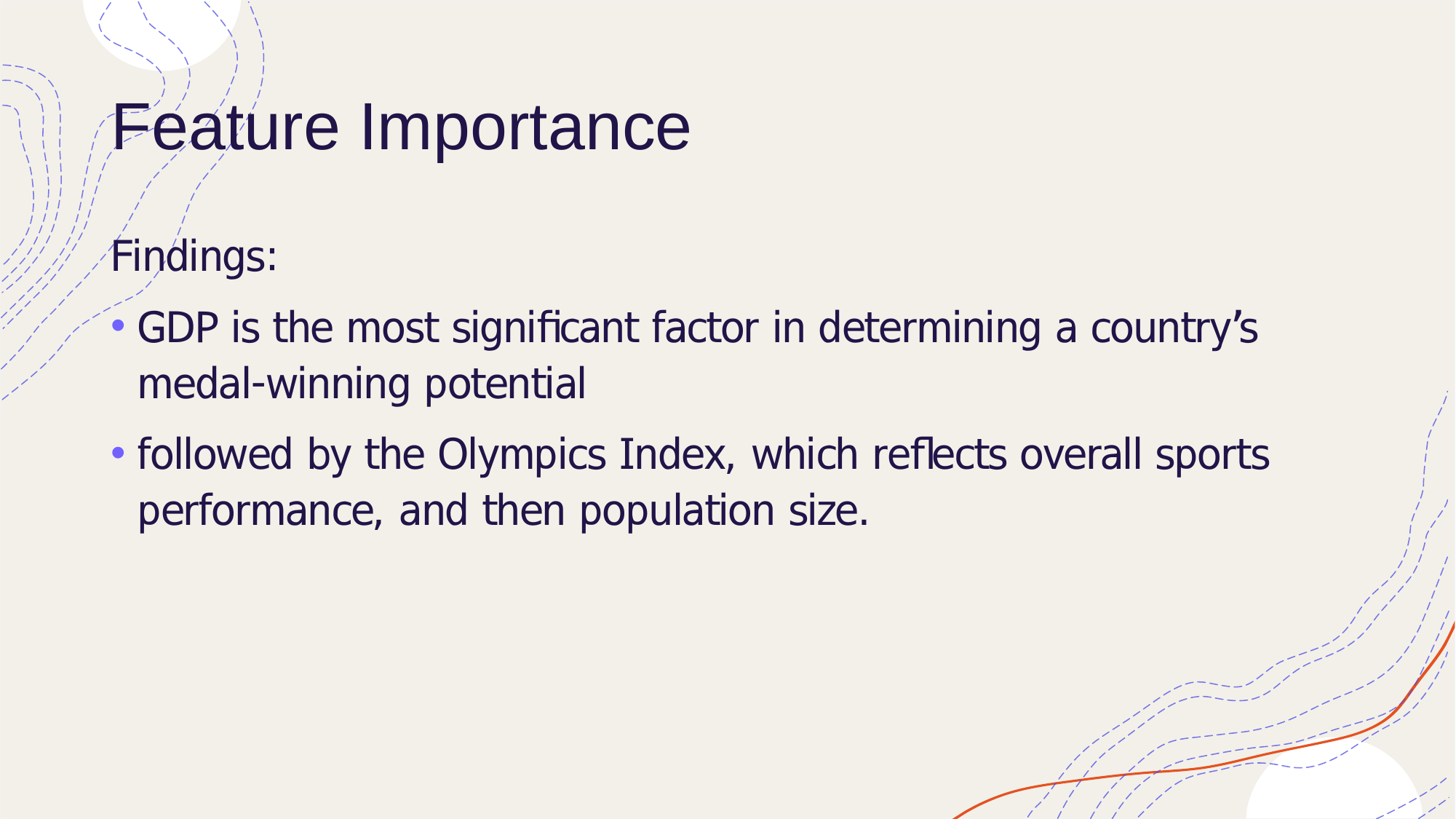

# Feature Importance
Findings:
GDP is the most significant factor in determining a country’s medal-winning potential
followed by the Olympics Index, which reflects overall sports performance, and then population size.